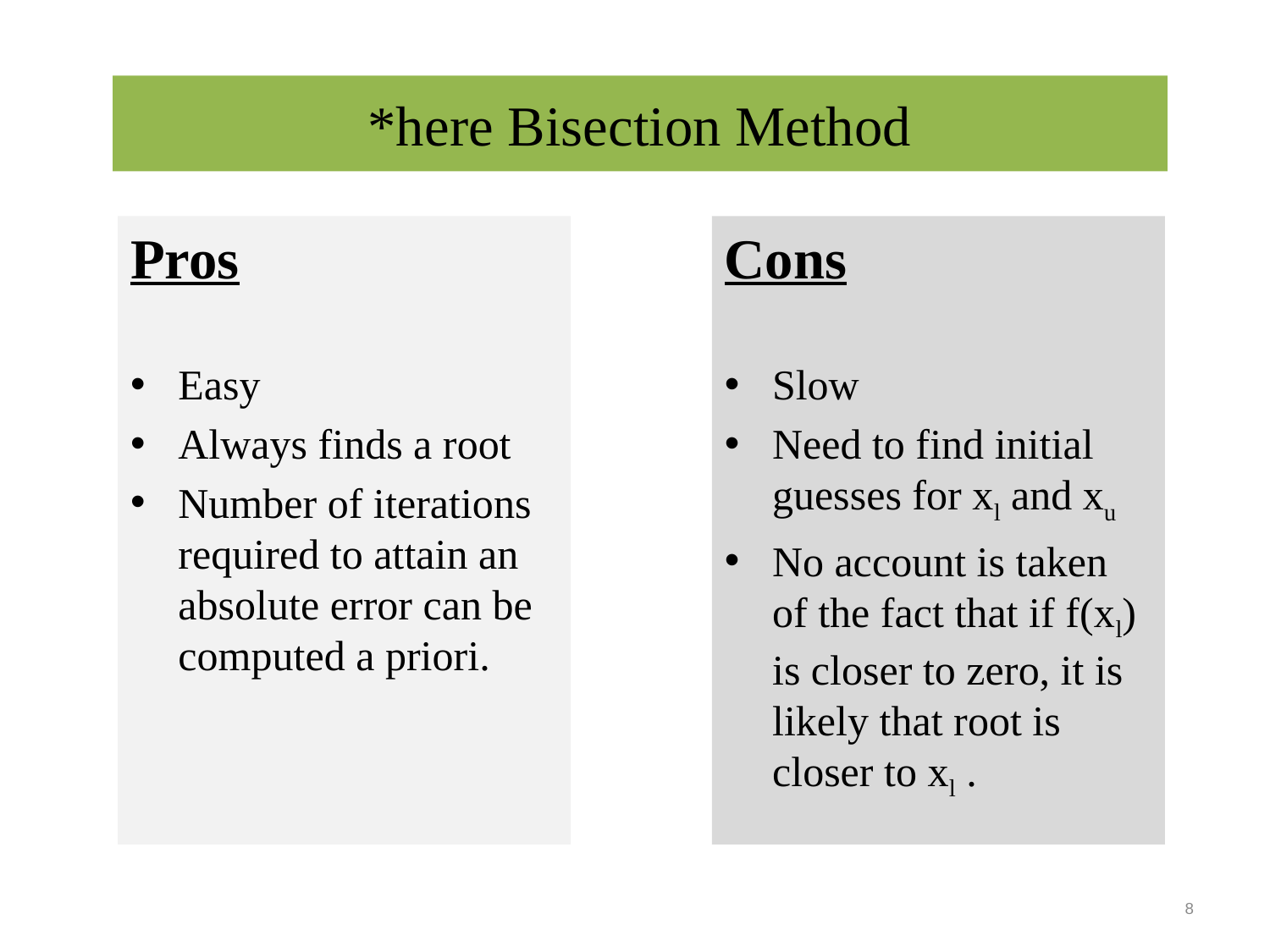

# *here Bisection Method
Pros

Easy
Always finds a root
Number of iterations required to attain an absolute error can be computed a priori.

Cons

Slow
Need to find initial guesses for xl and xu
No account is taken of the fact that if f(xl) is closer to zero, it is likely that root is closer to xl .
8